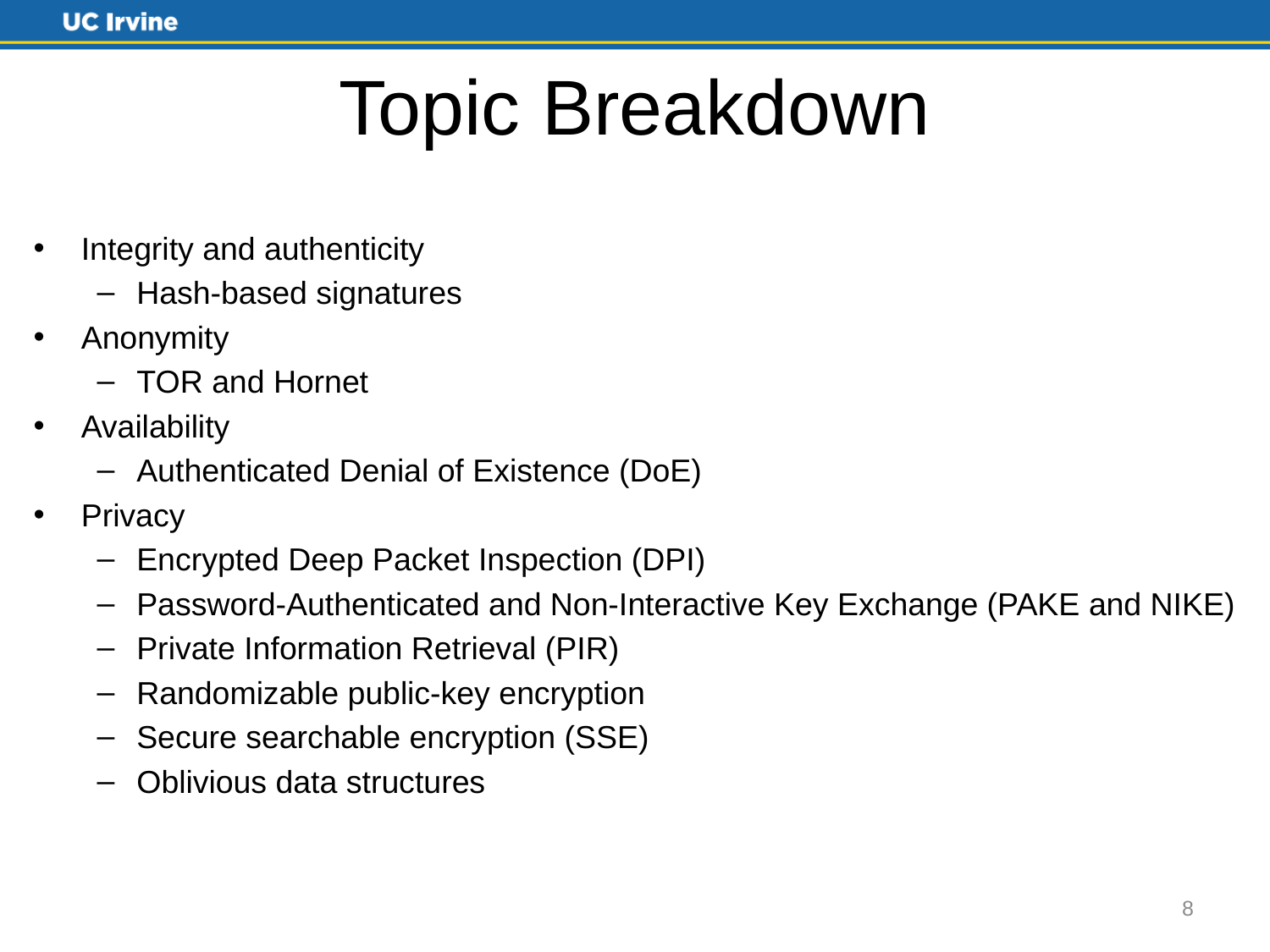

# Topic Breakdown
Integrity and authenticity
Hash-based signatures
Anonymity
TOR and Hornet
Availability
Authenticated Denial of Existence (DoE)
Privacy
Encrypted Deep Packet Inspection (DPI)
Password-Authenticated and Non-Interactive Key Exchange (PAKE and NIKE)
Private Information Retrieval (PIR)
Randomizable public-key encryption
Secure searchable encryption (SSE)
Oblivious data structures

8